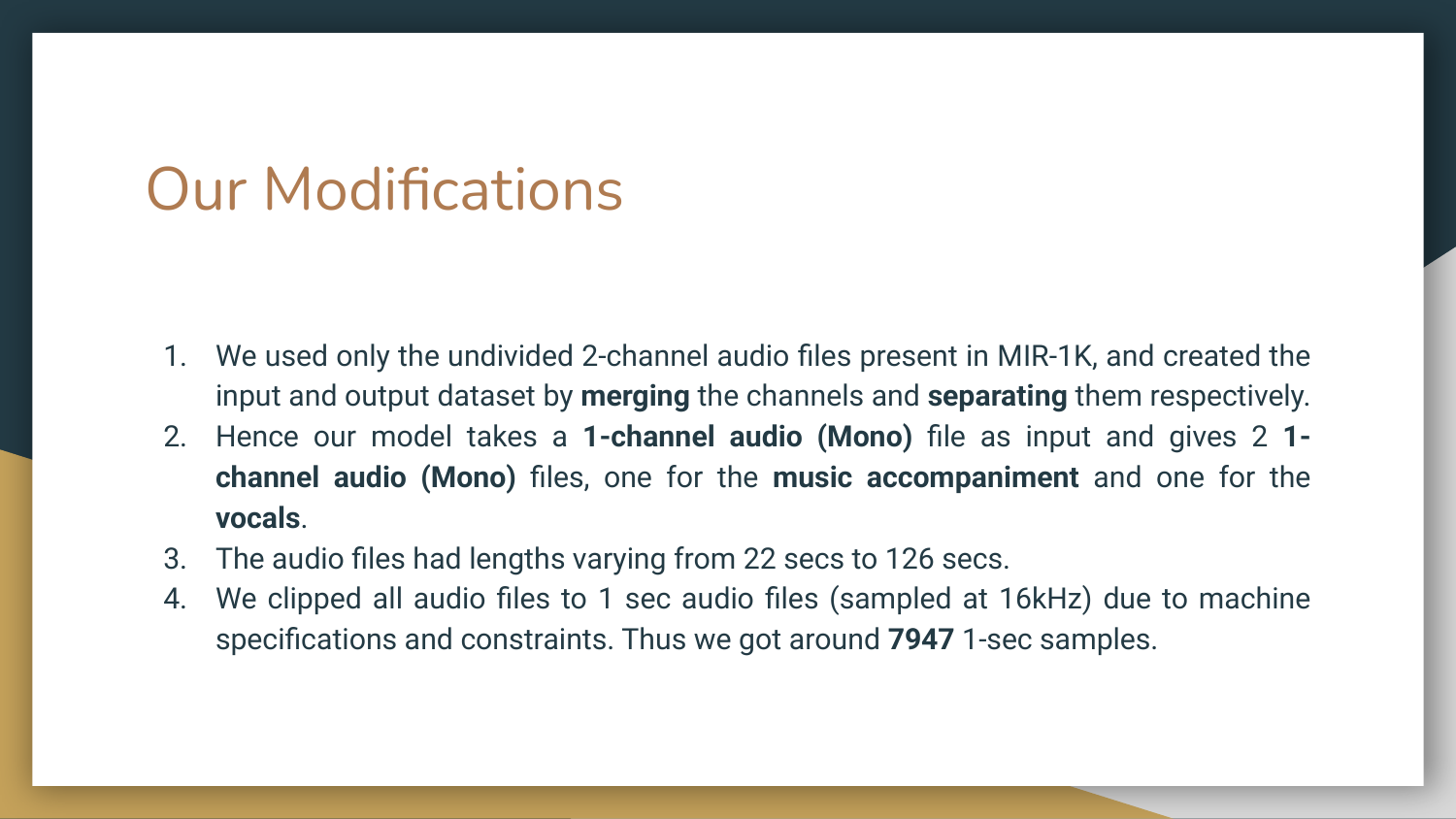

# Our Modifications
We used only the undivided 2-channel audio files present in MIR-1K, and created the input and output dataset by merging the channels and separating them respectively.
Hence our model takes a 1-channel audio (Mono) file as input and gives 2 1-channel audio (Mono) files, one for the music accompaniment and one for the vocals.
The audio files had lengths varying from 22 secs to 126 secs.
We clipped all audio files to 1 sec audio files (sampled at 16kHz) due to machine specifications and constraints. Thus we got around 7947 1-sec samples.